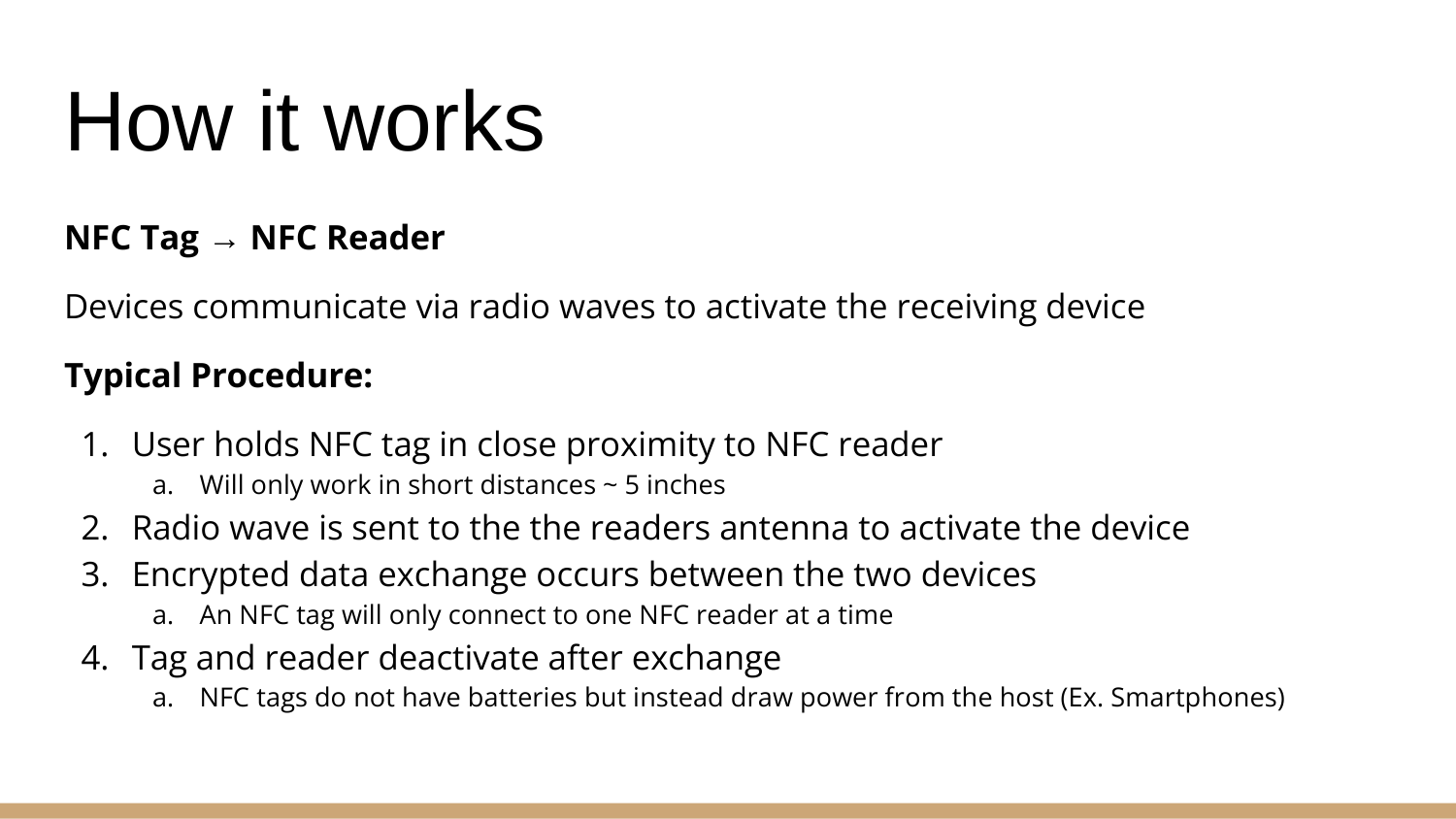

# How it works
NFC Tag → NFC Reader
Devices communicate via radio waves to activate the receiving device
Typical Procedure:
User holds NFC tag in close proximity to NFC reader
Will only work in short distances ~ 5 inches
Radio wave is sent to the the readers antenna to activate the device
Encrypted data exchange occurs between the two devices
An NFC tag will only connect to one NFC reader at a time
Tag and reader deactivate after exchange
NFC tags do not have batteries but instead draw power from the host (Ex. Smartphones)